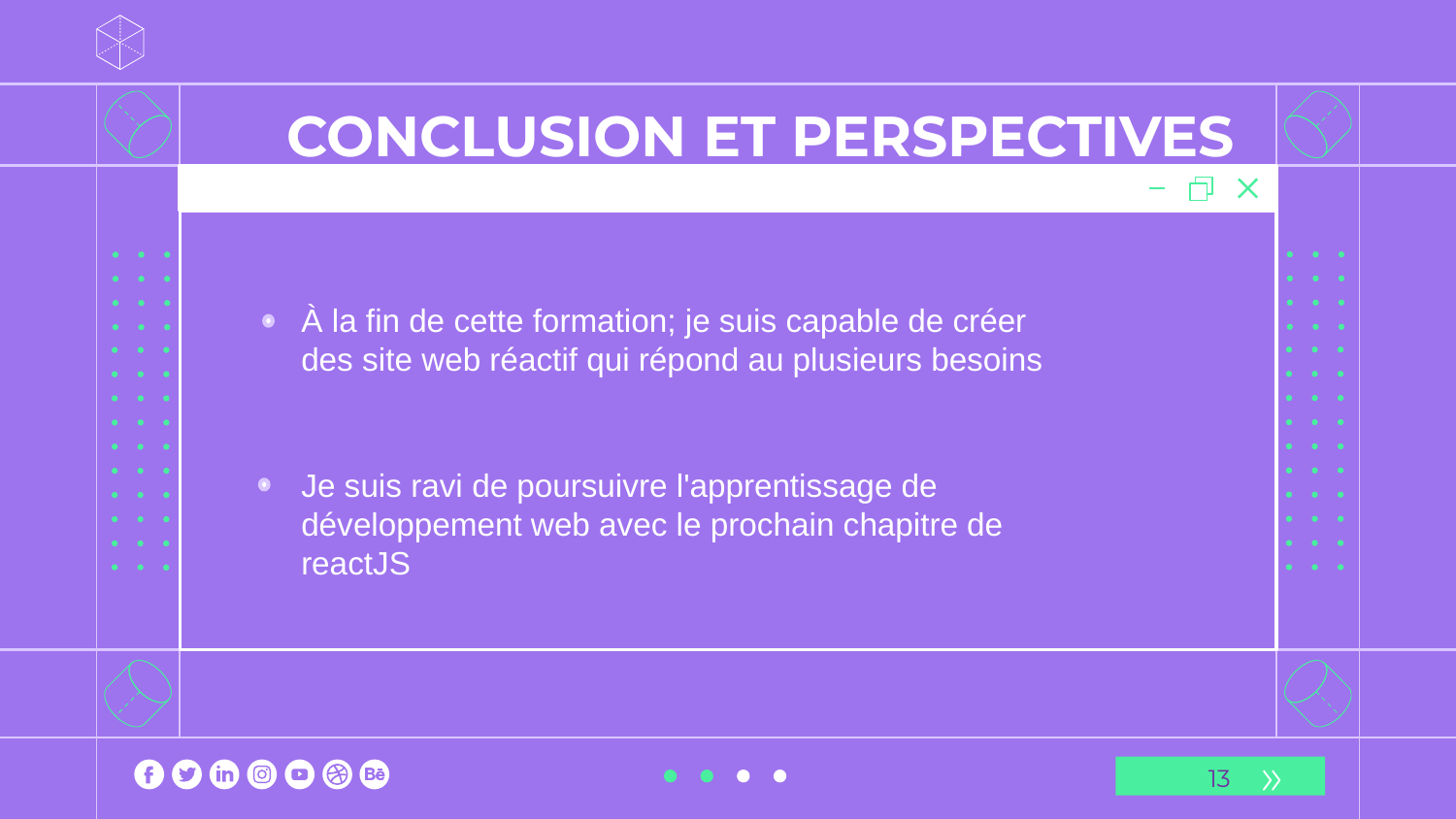

CONCLUSION ET PERSPECTIVES
À la fin de cette formation; je suis capable de créer des site web réactif qui répond au plusieurs besoins

Je suis ravi de poursuivre l'apprentissage de développement web avec le prochain chapitre de reactJS

13